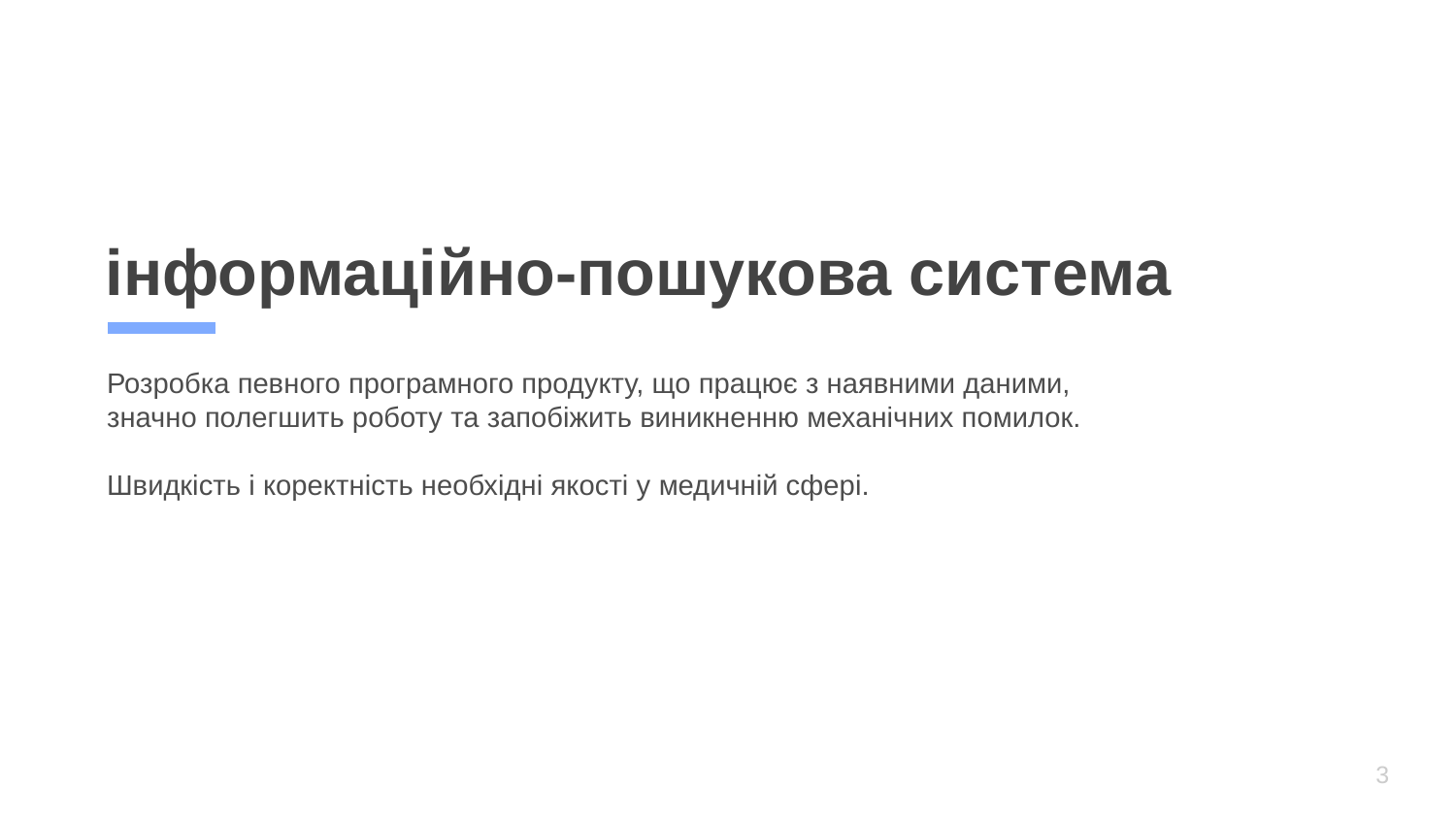

# інформаційно-пошукова система
Розробка певного програмного продукту, що працює з наявними даними,
значно полегшить роботу та запобіжить виникненню механічних помилок.

Швидкість і коректність необхідні якості у медичній сфері.
3